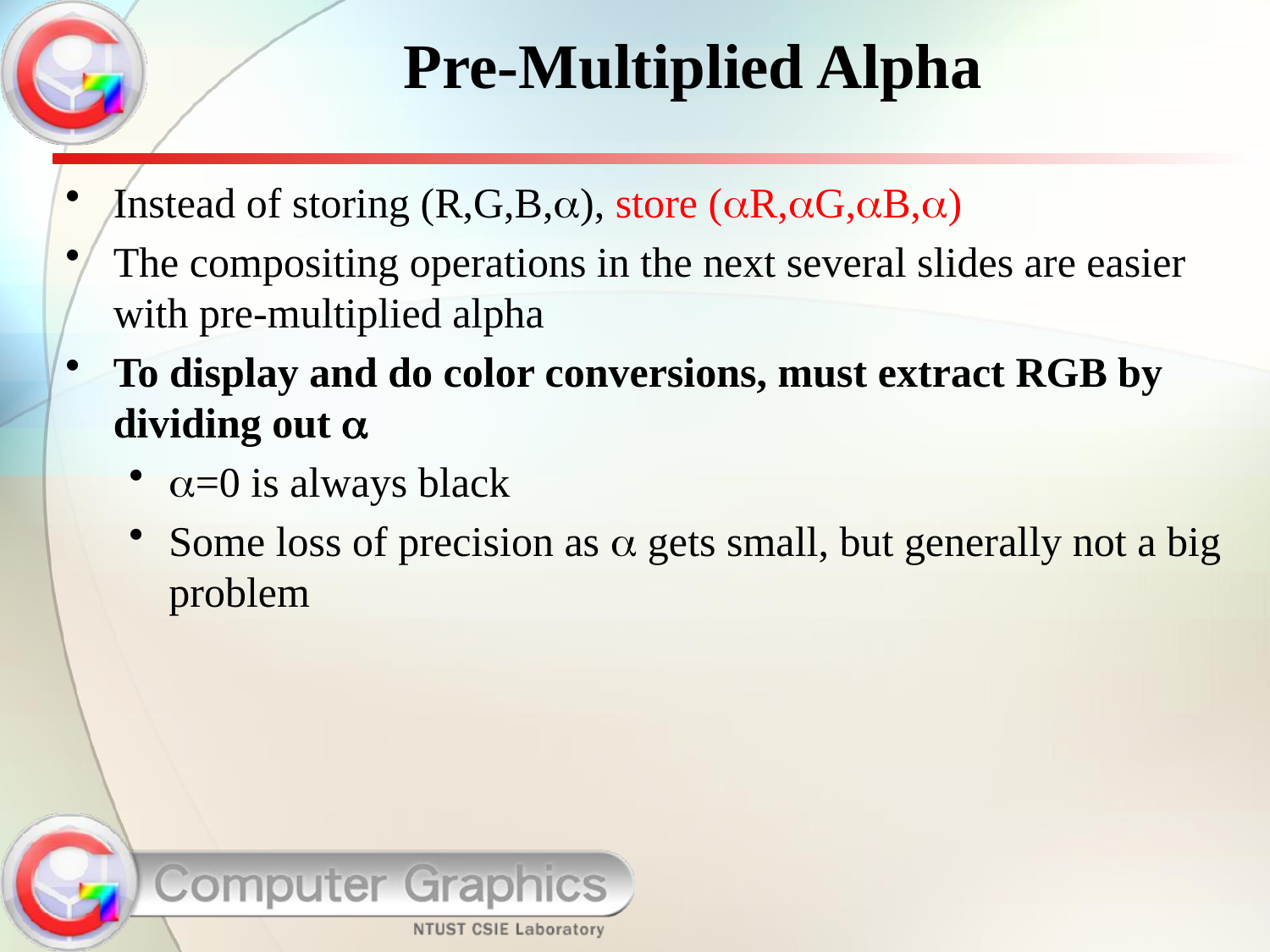

# Pre-Multiplied Alpha
Instead of storing (R,G,B,α), store (αR,αG,αB,α)
The compositing operations in the next several slides are easier with pre-multiplied alpha
To display and do color conversions, must extract RGB by dividing out α
α=0 is always black
Some loss of precision as α gets small, but generally not a big problem